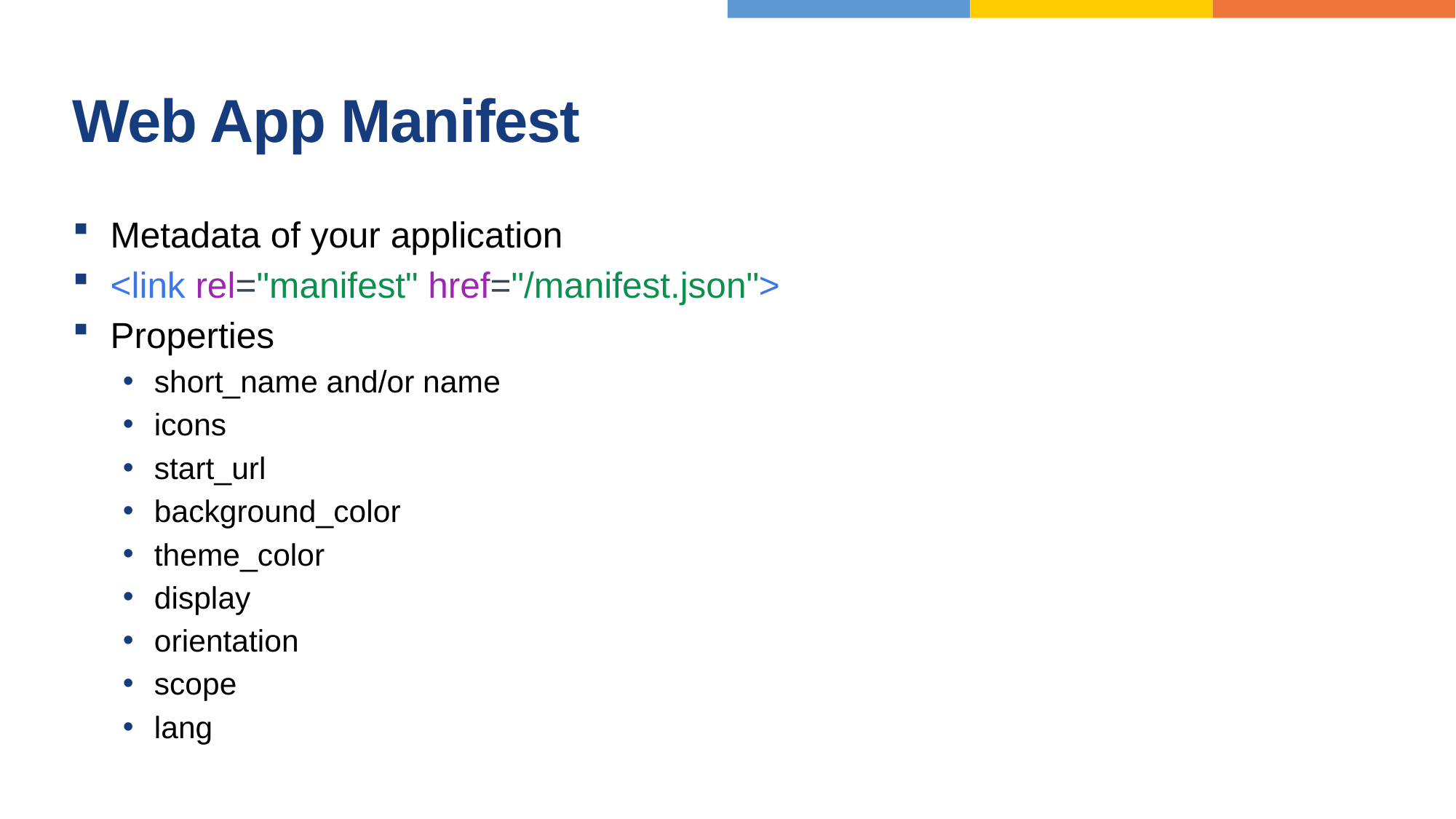

# Web App Manifest
Metadata of your application
<link rel="manifest" href="/manifest.json">
Properties
short_name and/or name
icons
start_url
background_color
theme_color
display
orientation
scope
lang